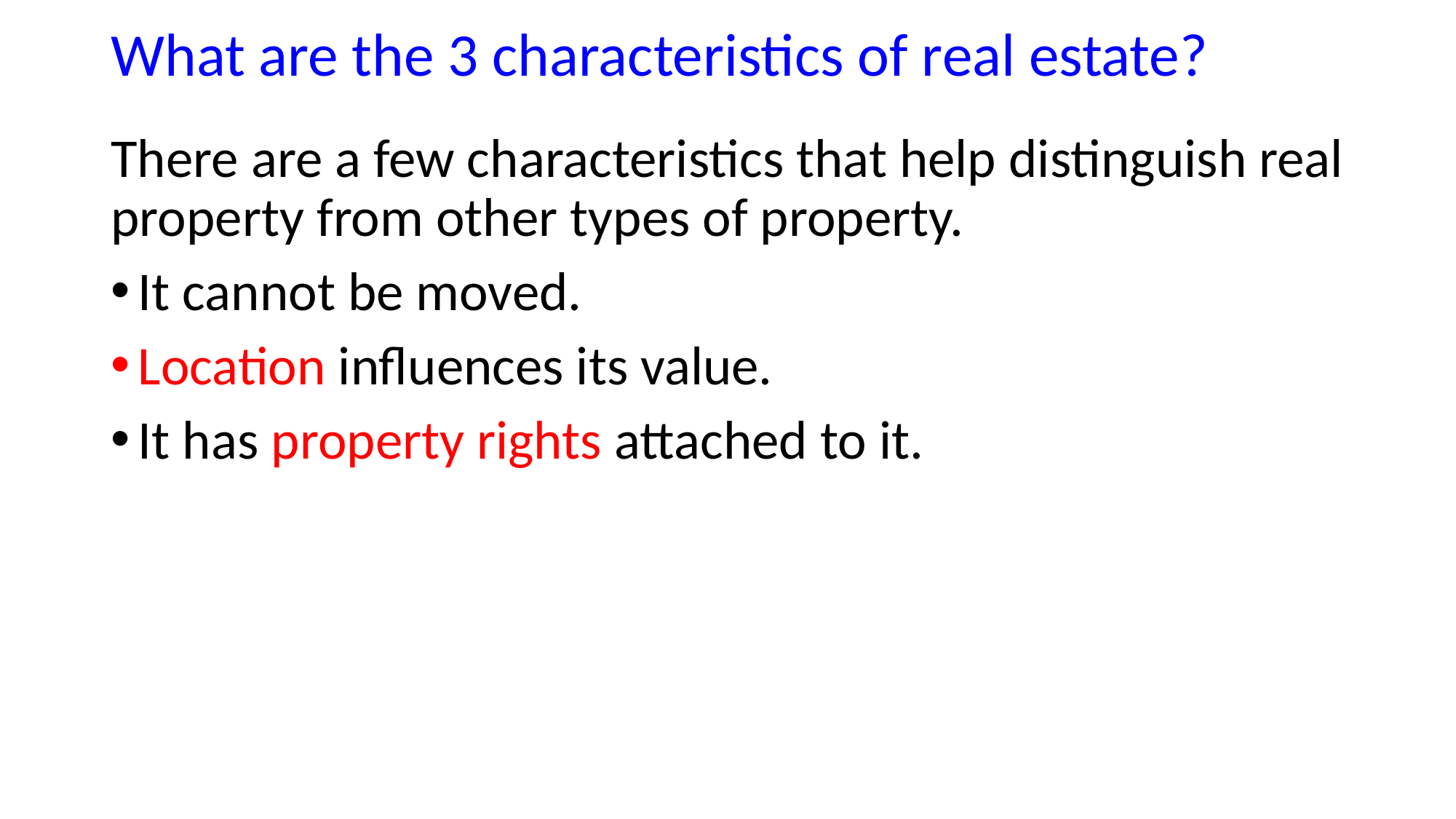

# What are the 3 characteristics of real estate?
There are a few characteristics that help distinguish real property from other types of property.
It cannot be moved.
Location influences its value.
It has property rights attached to it.